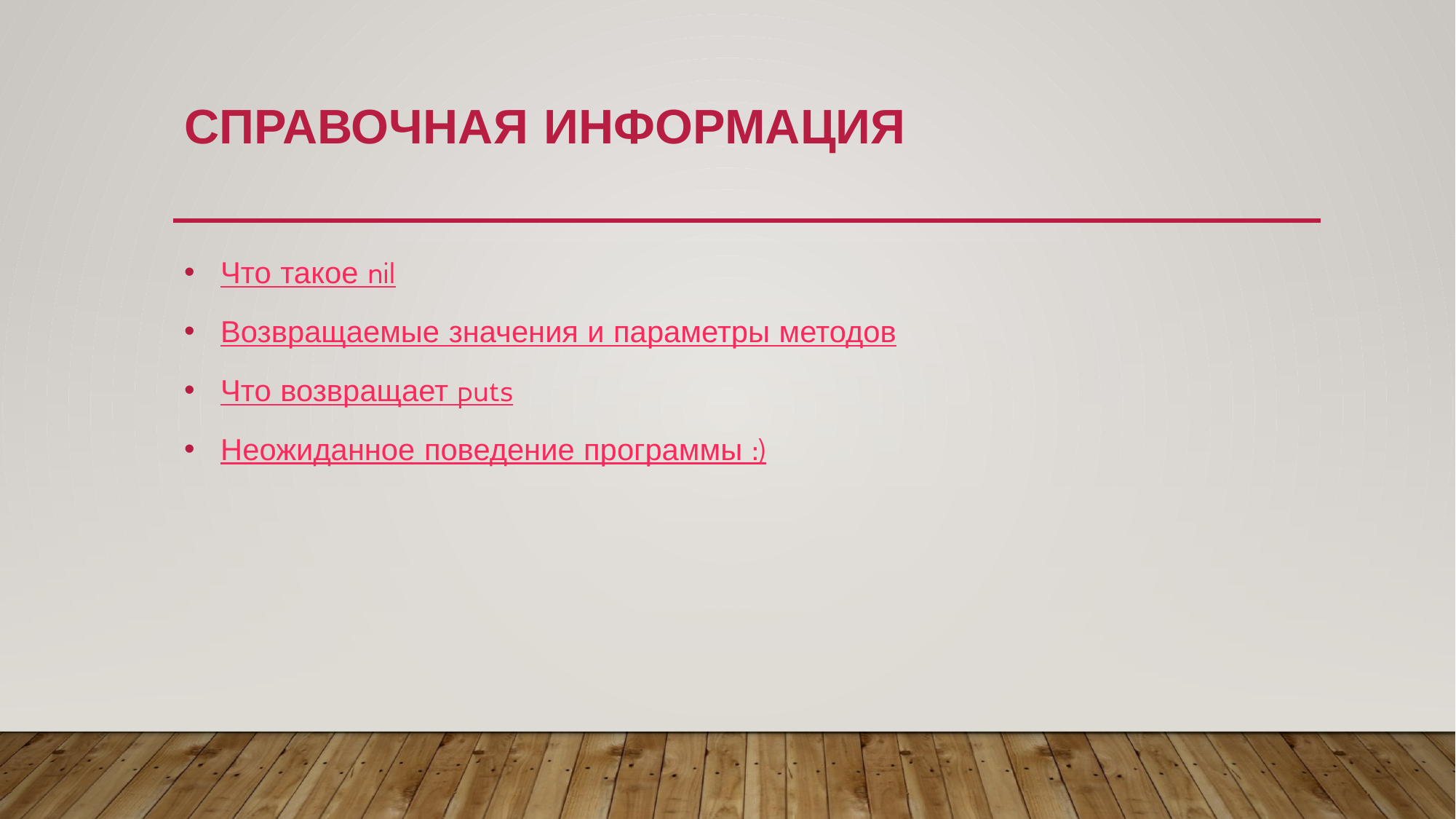

# Справочная информация
 Что такое nil
 Возвращаемые значения и параметры методов
 Что возвращает puts
 Неожиданное поведение программы :)